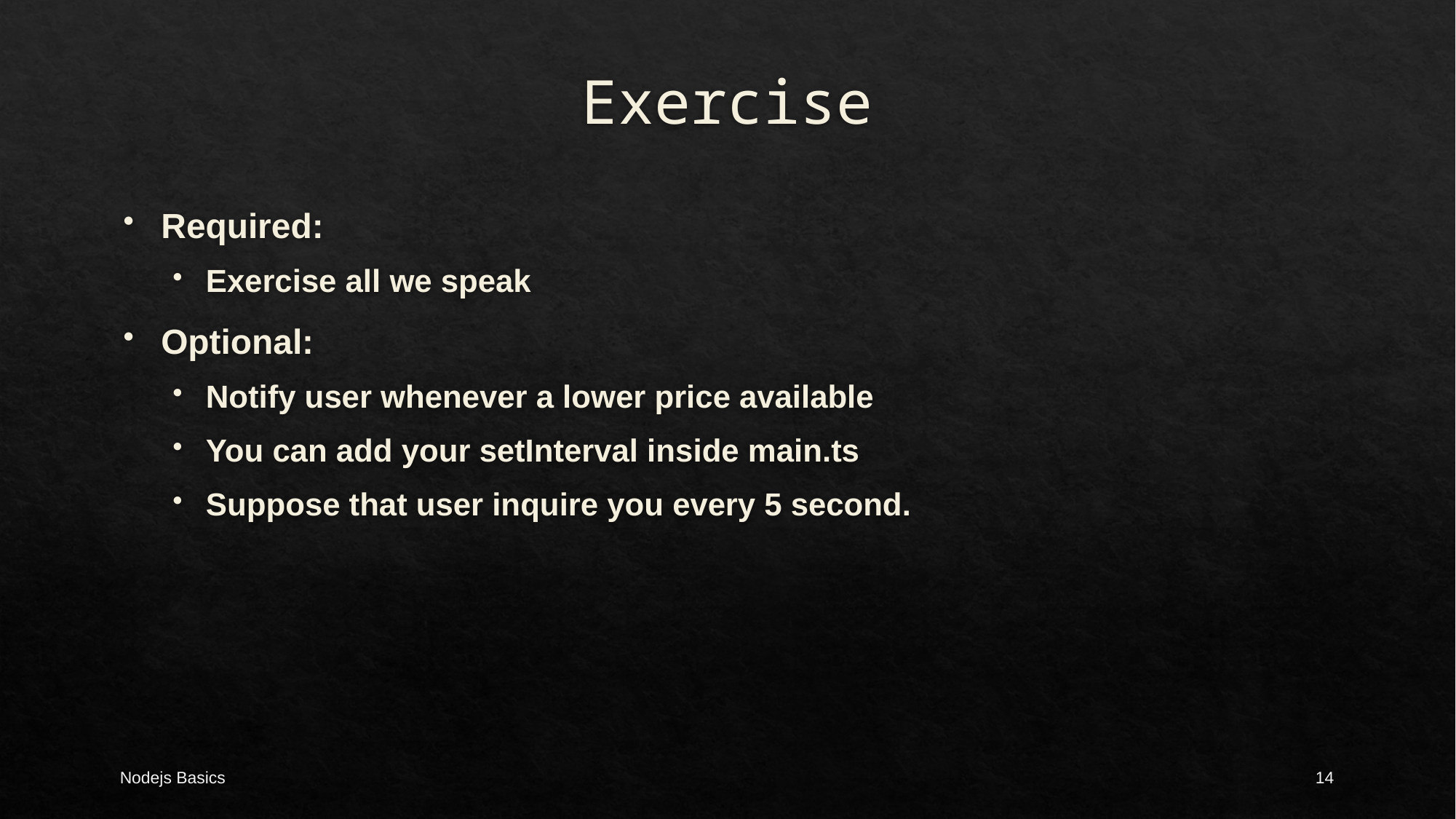

# Exercise
Required:
Exercise all we speak
Optional:
Notify user whenever a lower price available
You can add your setInterval inside main.ts
Suppose that user inquire you every 5 second.
Nodejs Basics
14